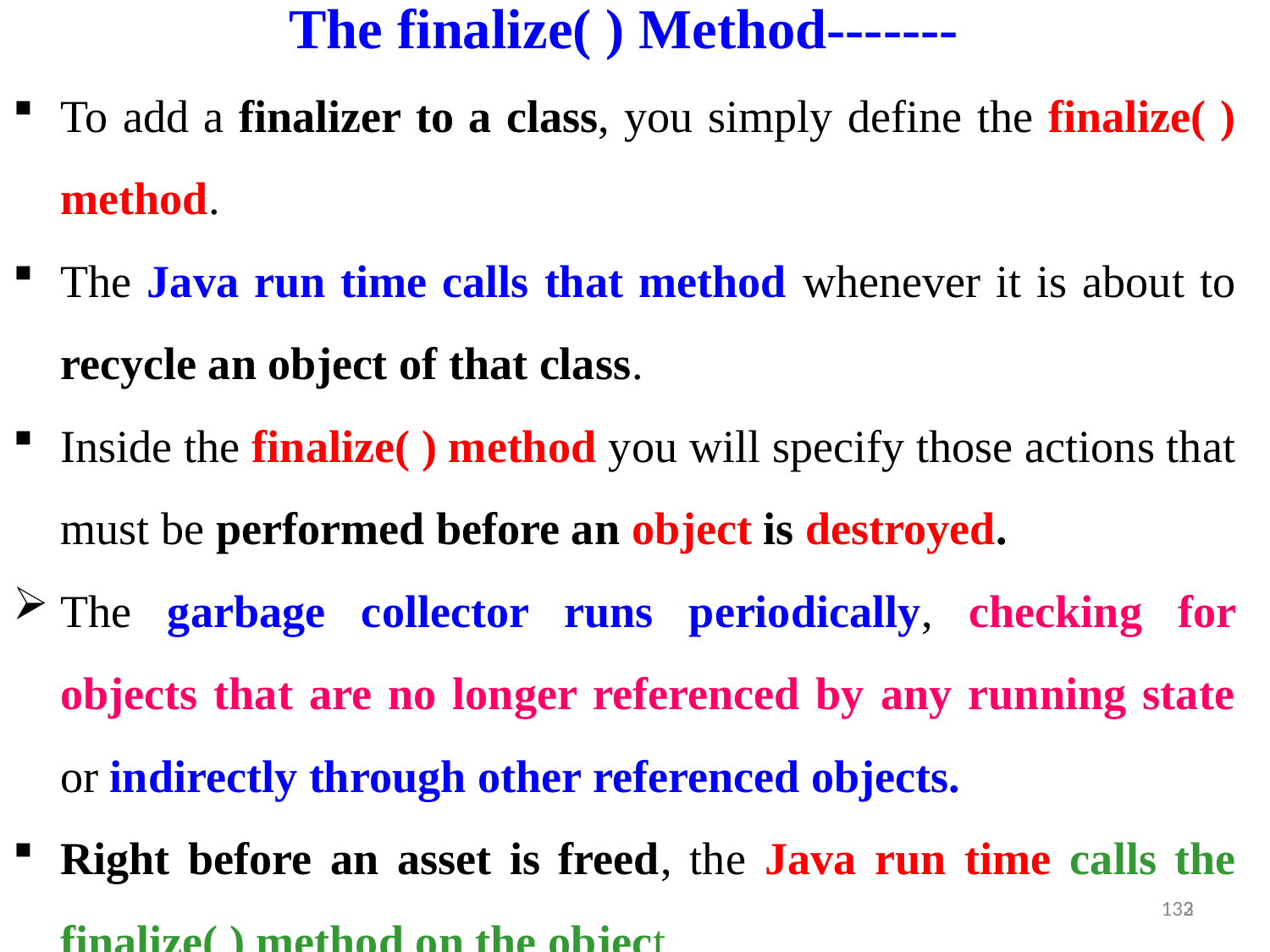

The finalize( ) Method-------
To add a finalizer to a class, you simply define the finalize( ) method.
The Java run time calls that method whenever it is about to recycle an object of that class.
Inside the finalize( ) method you will specify those actions that must be performed before an object is destroyed.
The garbage collector runs periodically, checking for objects that are no longer referenced by any running state or indirectly through other referenced objects.
Right before an asset is freed, the Java run time calls the finalize( ) method on the object.
2
133